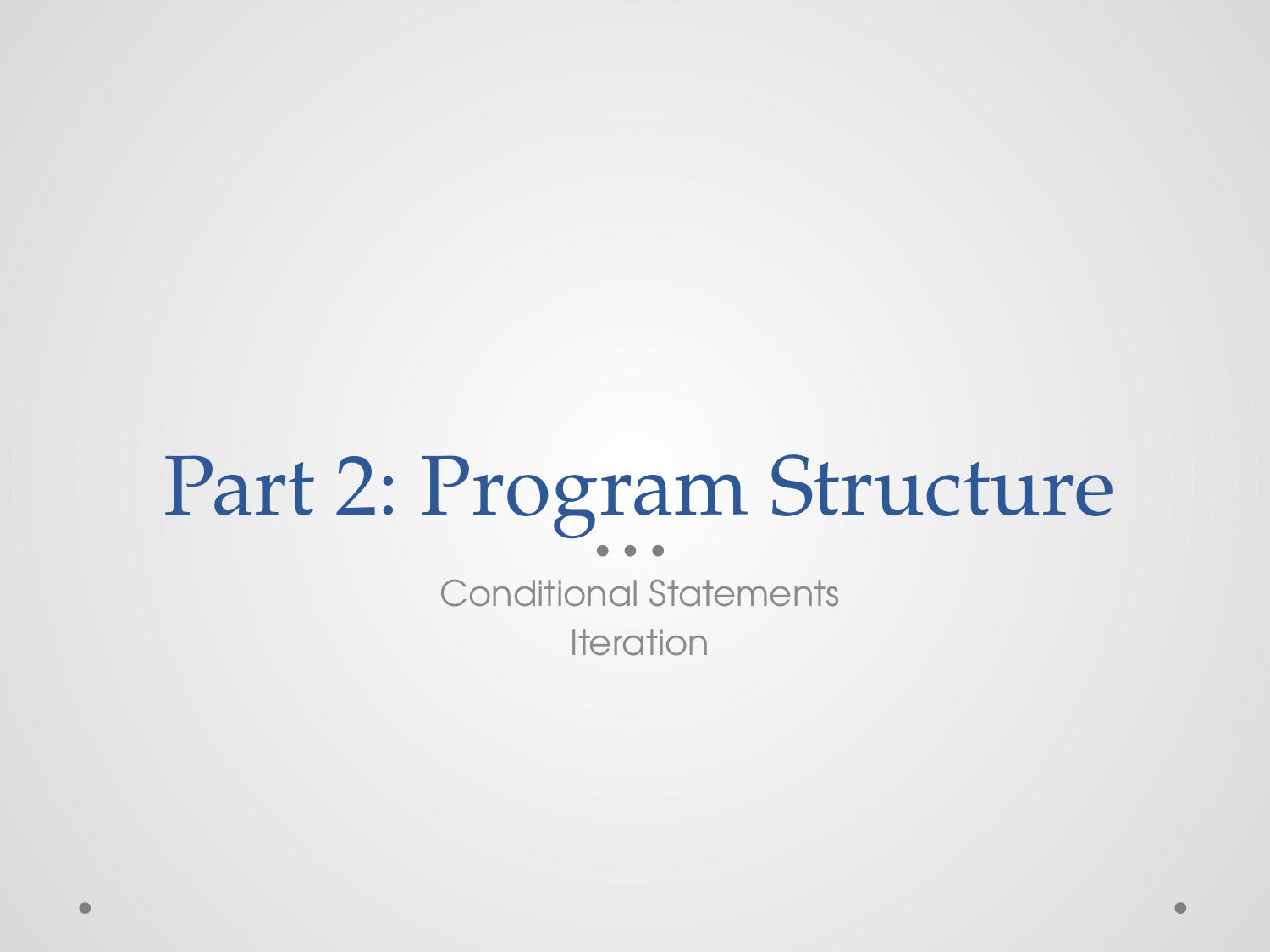

# Part 2: Program Structure
Conditional Statements
Iteration